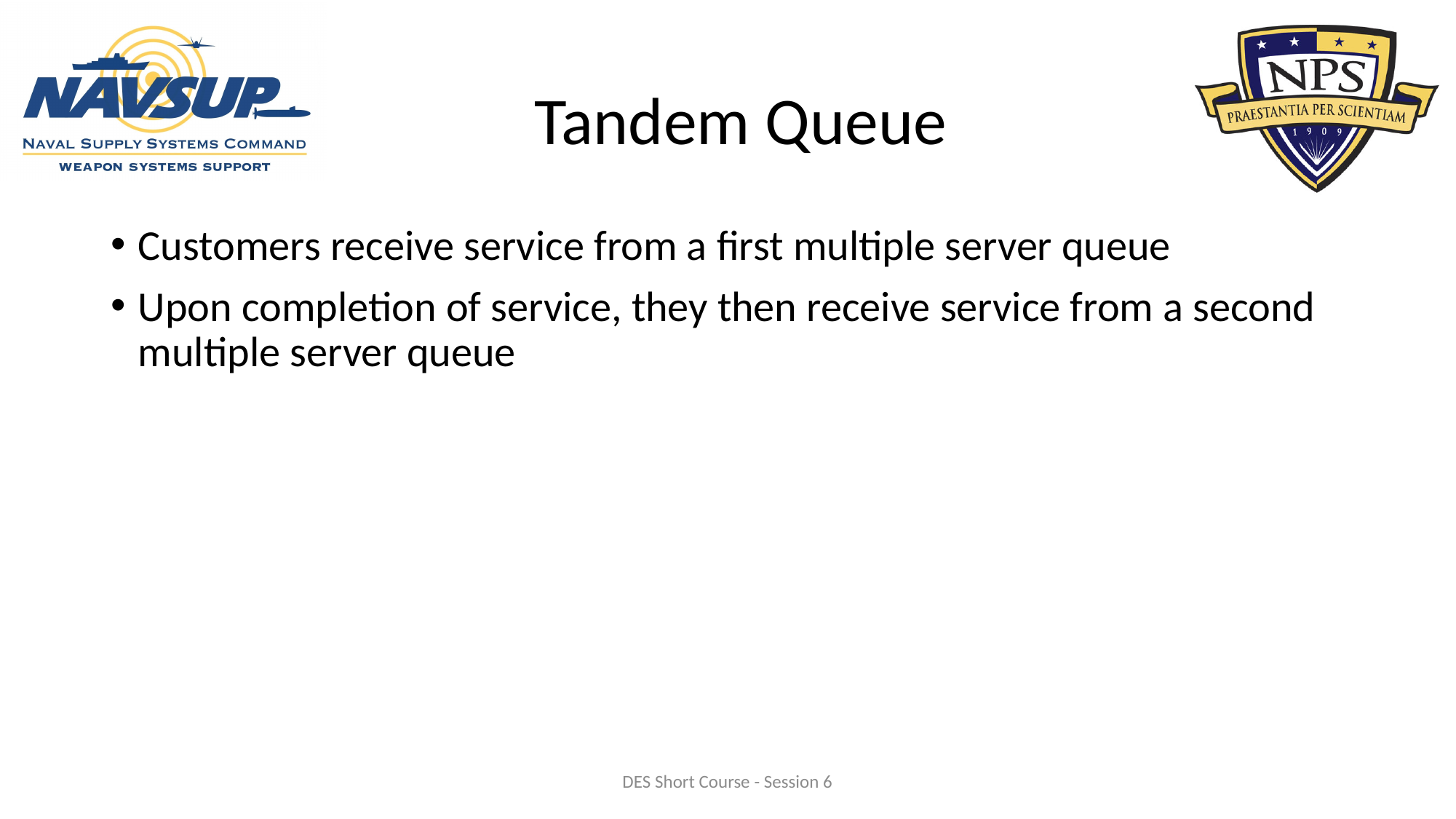

# Tandem Queue
Customers receive service from a first multiple server queue
Upon completion of service, they then receive service from a second multiple server queue
DES Short Course - Session 6